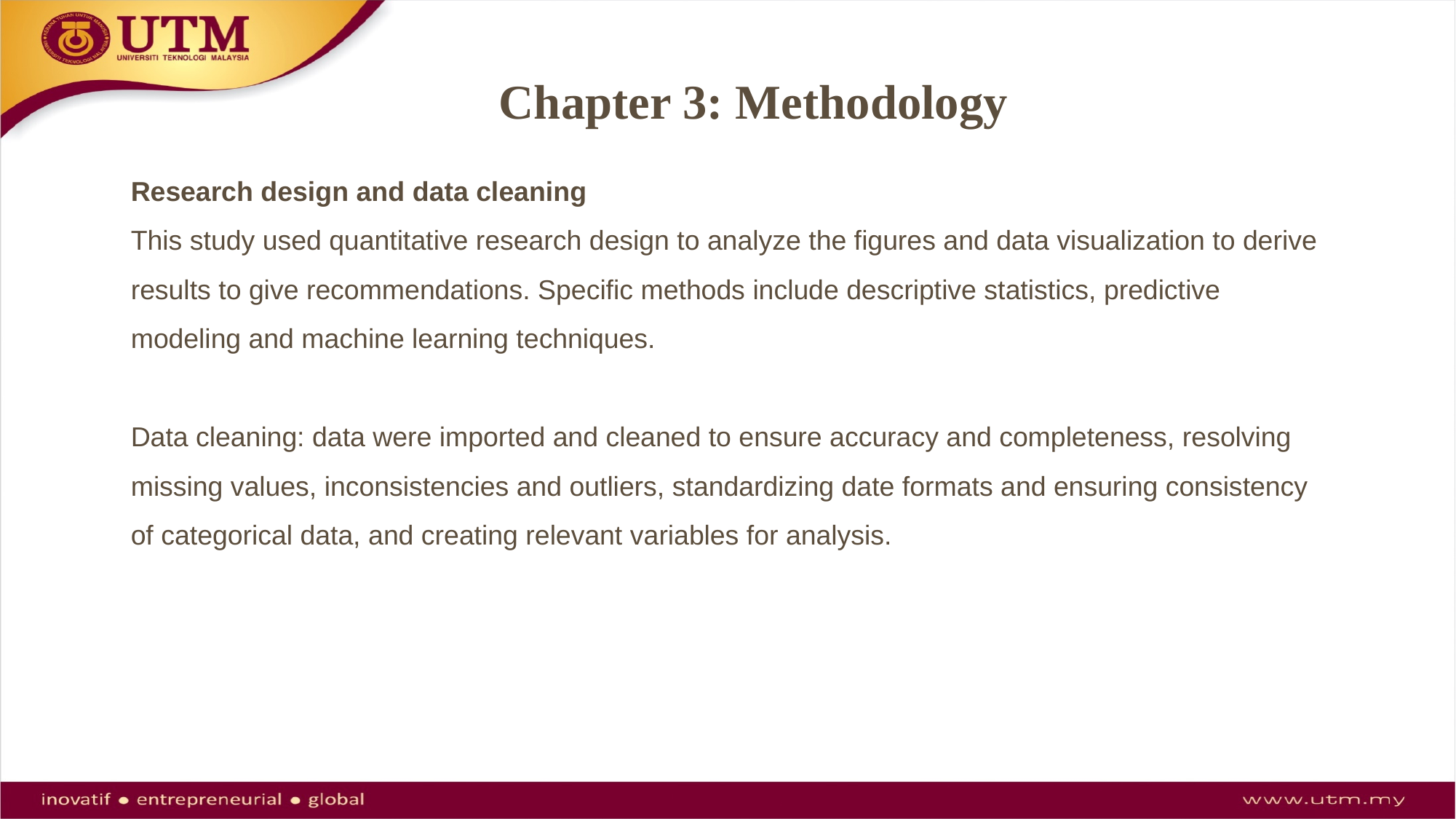

# Chapter 3: Methodology
Research design and data cleaning
This study used quantitative research design to analyze the figures and data visualization to derive results to give recommendations. Specific methods include descriptive statistics, predictive modeling and machine learning techniques.

Data cleaning: data were imported and cleaned to ensure accuracy and completeness, resolving missing values, inconsistencies and outliers, standardizing date formats and ensuring consistency of categorical data, and creating relevant variables for analysis.